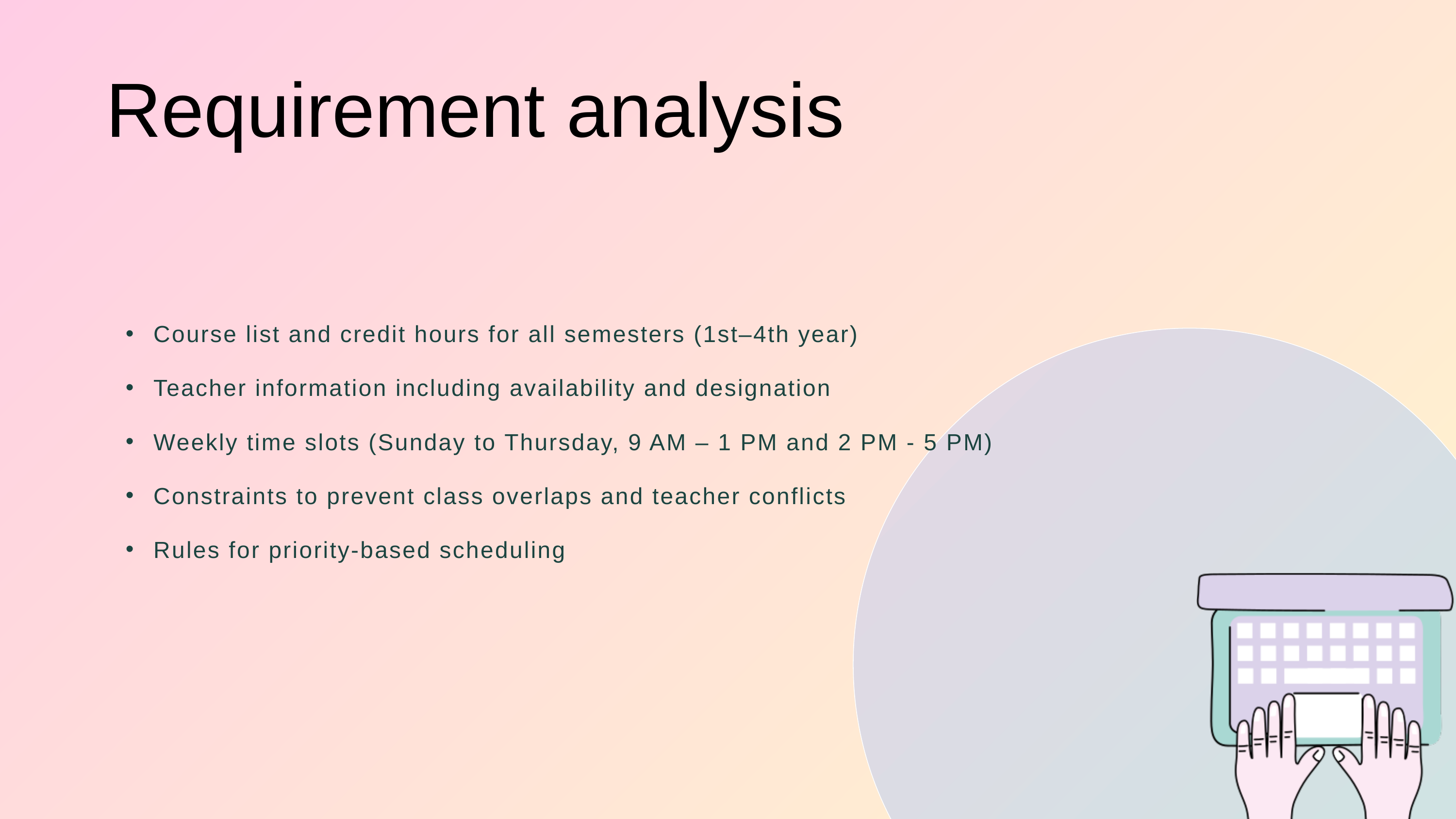

Requirement analysis

 Course list and credit hours for all semesters (1st–4th year)
 Teacher information including availability and designation
 Weekly time slots (Sunday to Thursday, 9 AM – 1 PM and 2 PM - 5 PM)
 Constraints to prevent class overlaps and teacher conflicts
 Rules for priority-based scheduling